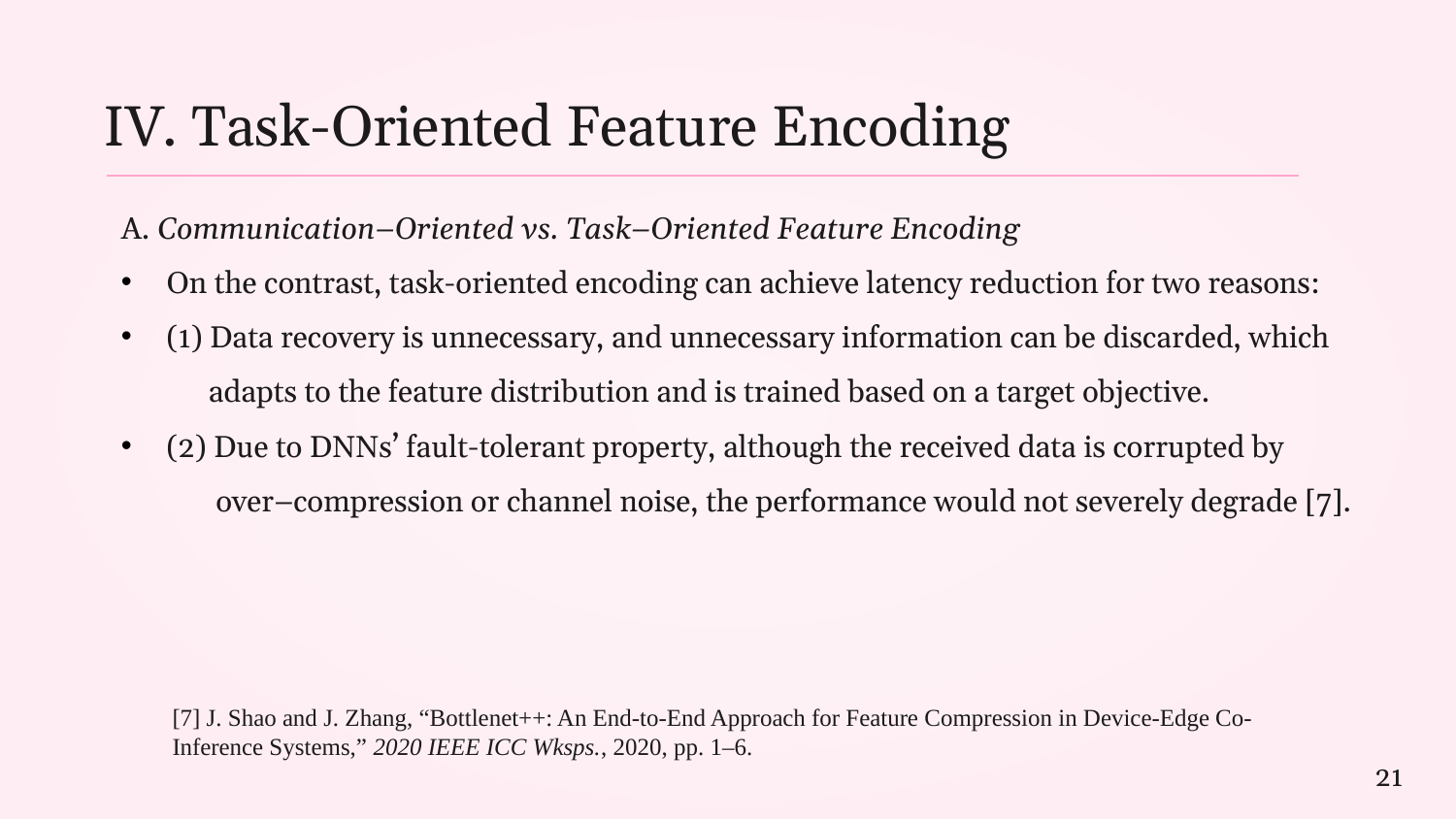

IV. Task-Oriented Feature Encoding
A. Communication–Oriented vs. Task–Oriented Feature Encoding
On the contrast, task-oriented encoding can achieve latency reduction for two reasons:
(1) Data recovery is unnecessary, and unnecessary information can be discarded, which
            adapts to the feature distribution and is trained based on a target objective.
(2) Due to DNNs’ fault-tolerant property, although the received data is corrupted by
             over–compression or channel noise, the performance would not severely degrade [7].
[7] J. Shao and J. Zhang, “Bottlenet++: An End-to-End Approach for Feature Compression in Device-Edge Co-Inference Systems,” 2020 IEEE ICC Wksps., 2020, pp. 1–6.
21